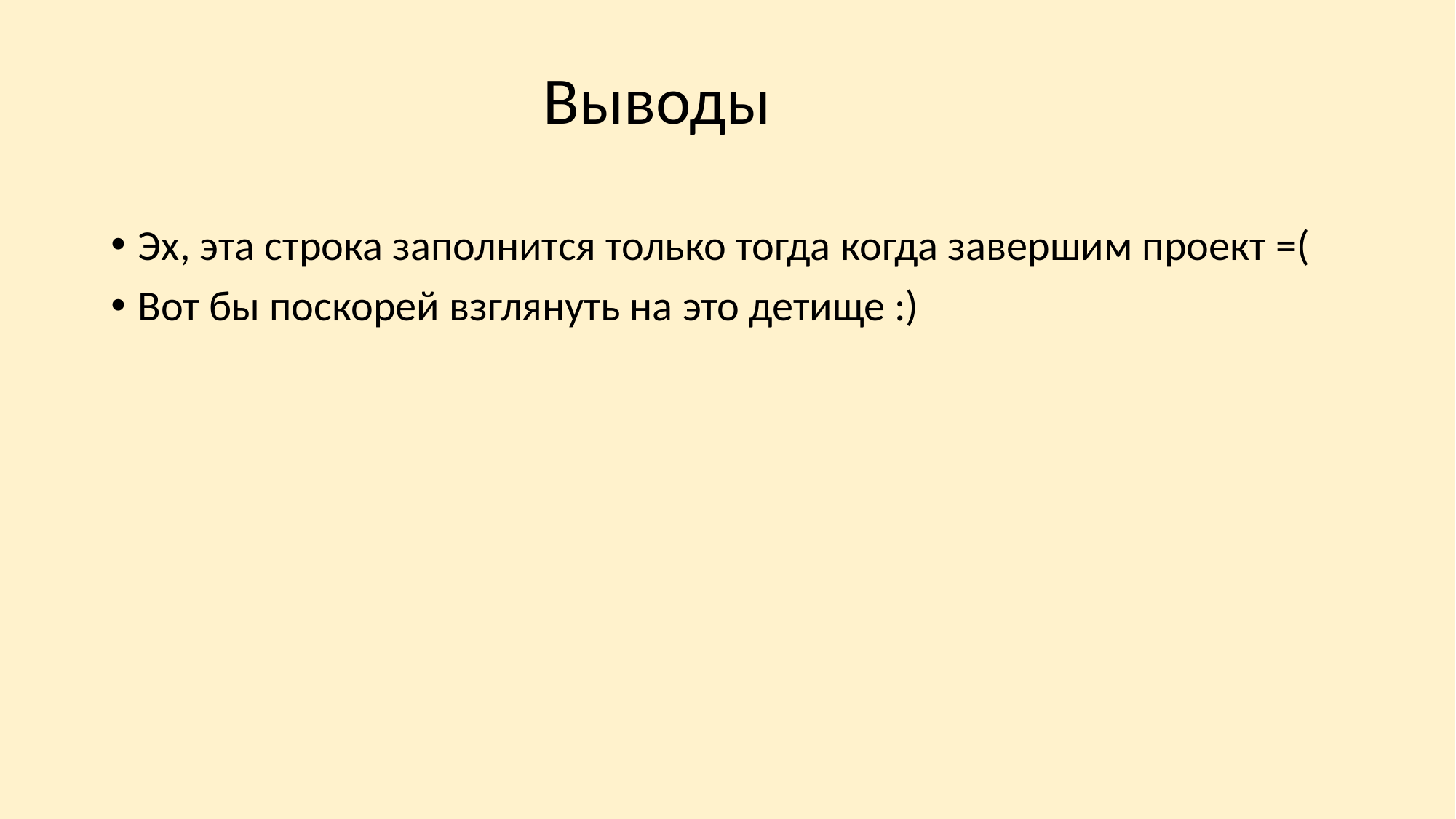

# Выводы
Эх, эта строка заполнится только тогда когда завершим проект =(
Вот бы поскорей взглянуть на это детище :)